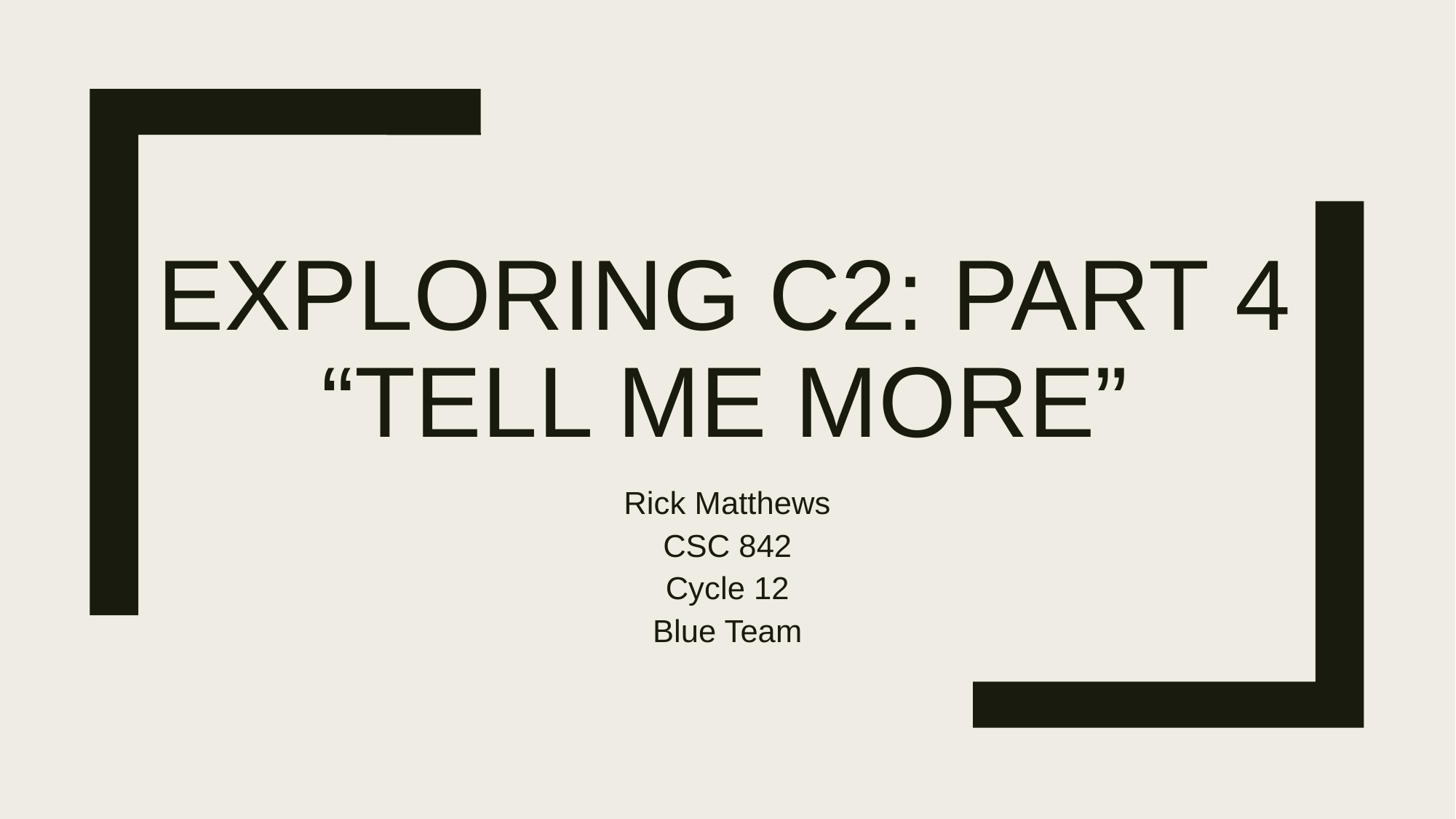

# Exploring C2: part 4 “Tell Me More”
Rick Matthews
CSC 842
Cycle 12
Blue Team